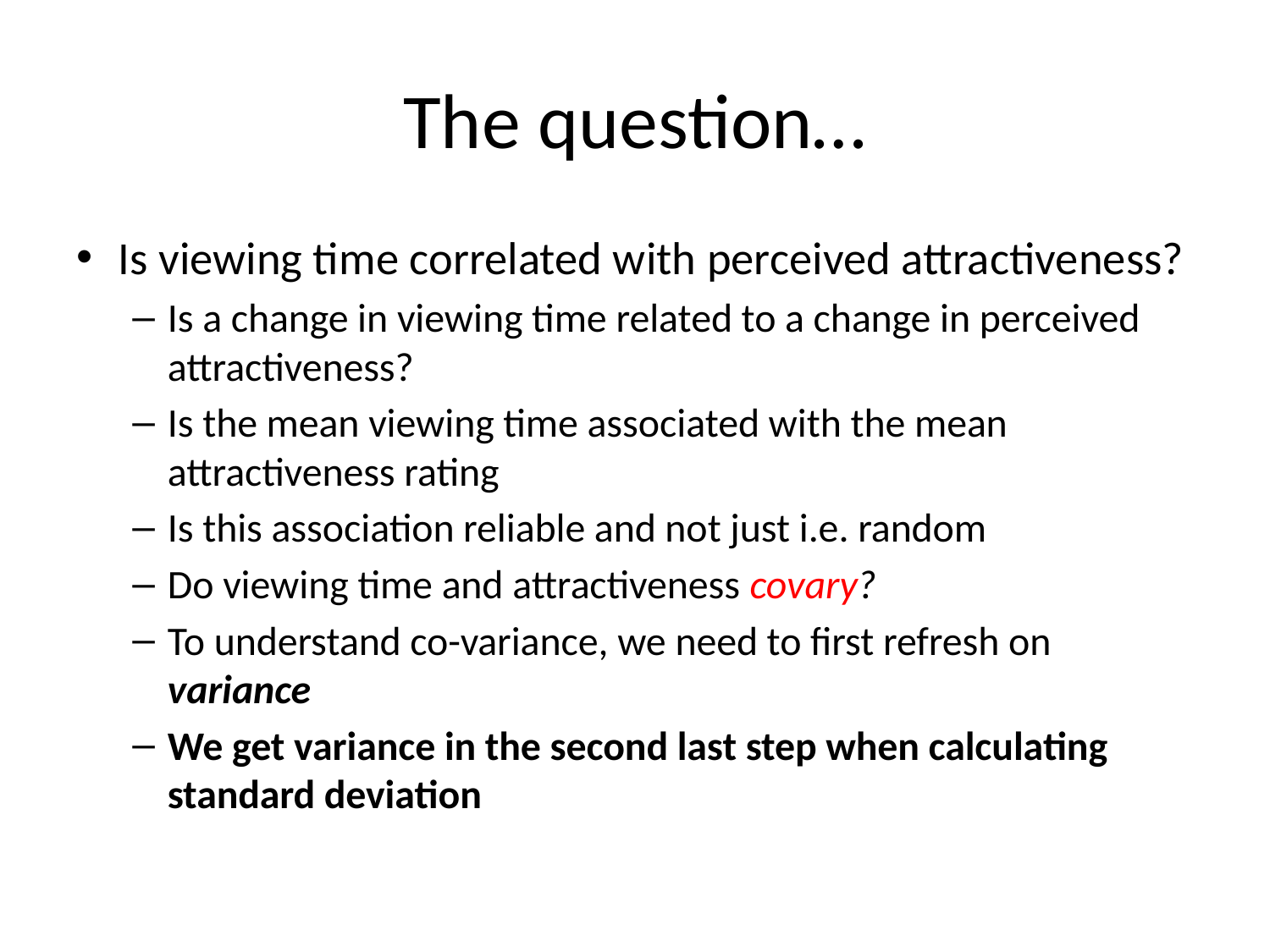

# The question…
Is viewing time correlated with perceived attractiveness?
Is a change in viewing time related to a change in perceived attractiveness?
Is the mean viewing time associated with the mean attractiveness rating
Is this association reliable and not just i.e. random
Do viewing time and attractiveness covary?
To understand co-variance, we need to first refresh on variance
We get variance in the second last step when calculating standard deviation